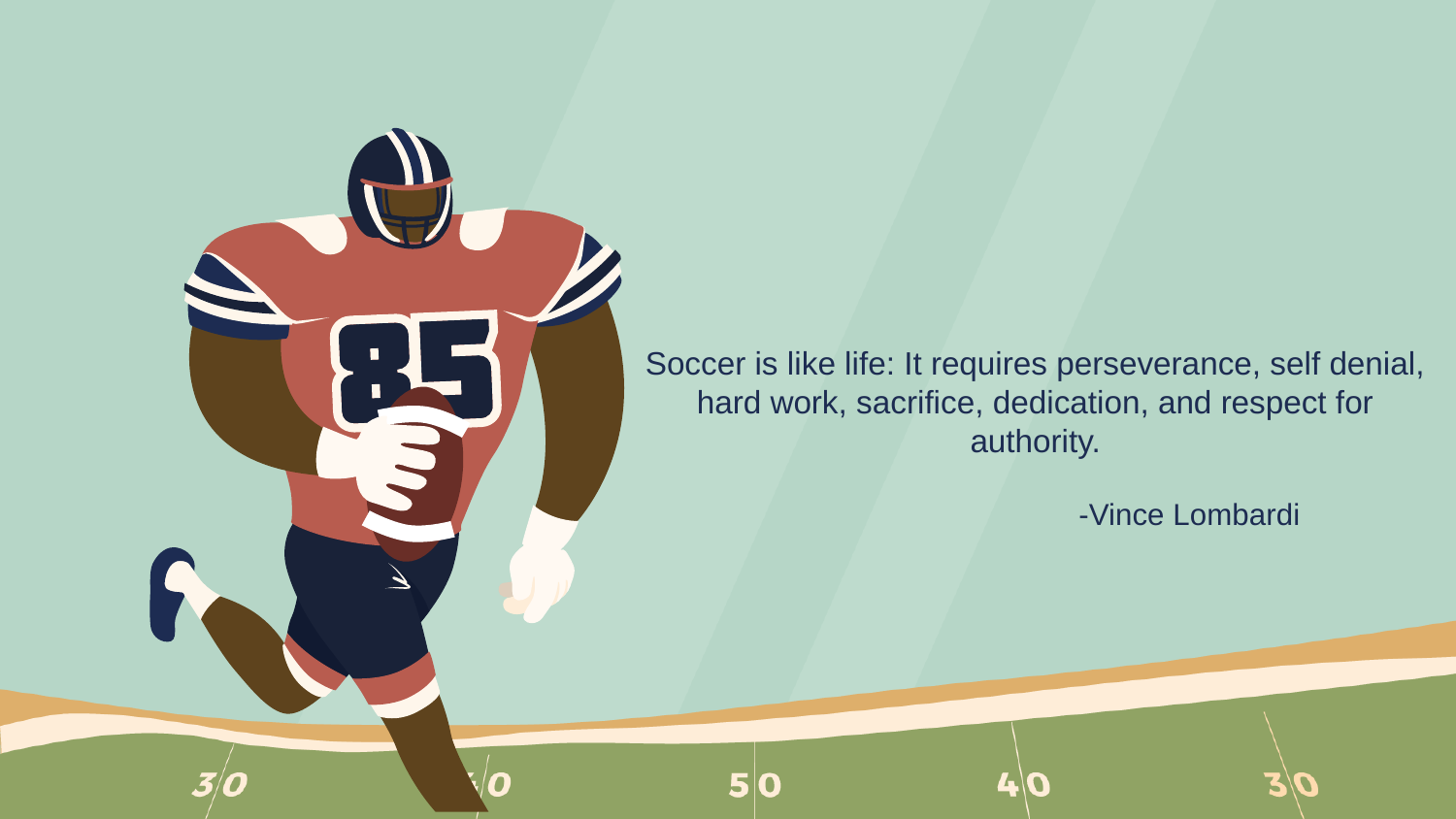

# Soccer is like life: It requires perseverance, self denial, hard work, sacrifice, dedication, and respect for authority.
							  -Vince Lombardi